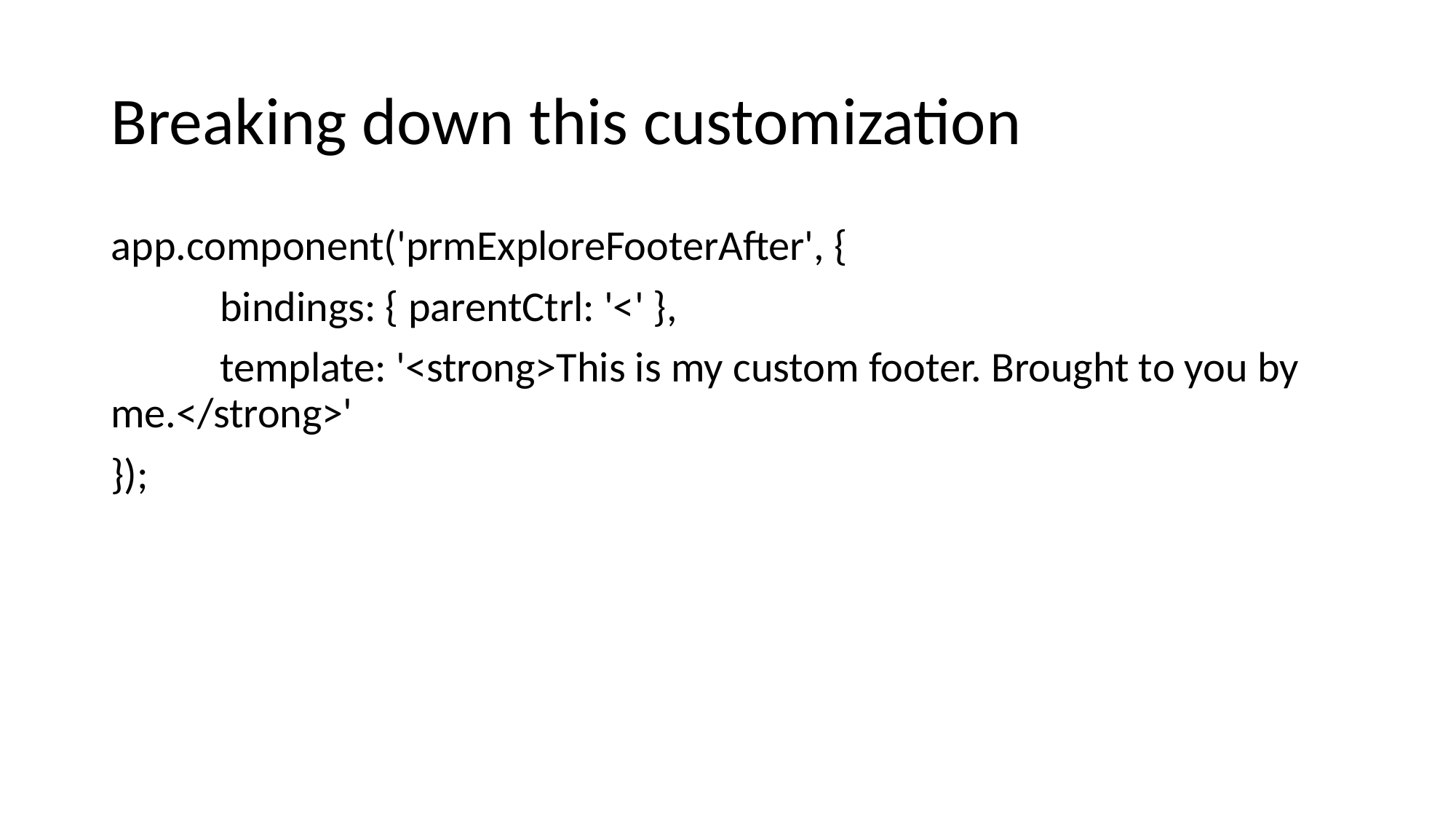

# Breaking down this customization
app.component('prmExploreFooterAfter', {
	bindings: { parentCtrl: '<' },
	template: '<strong>This is my custom footer. Brought to you by me.</strong>'
});